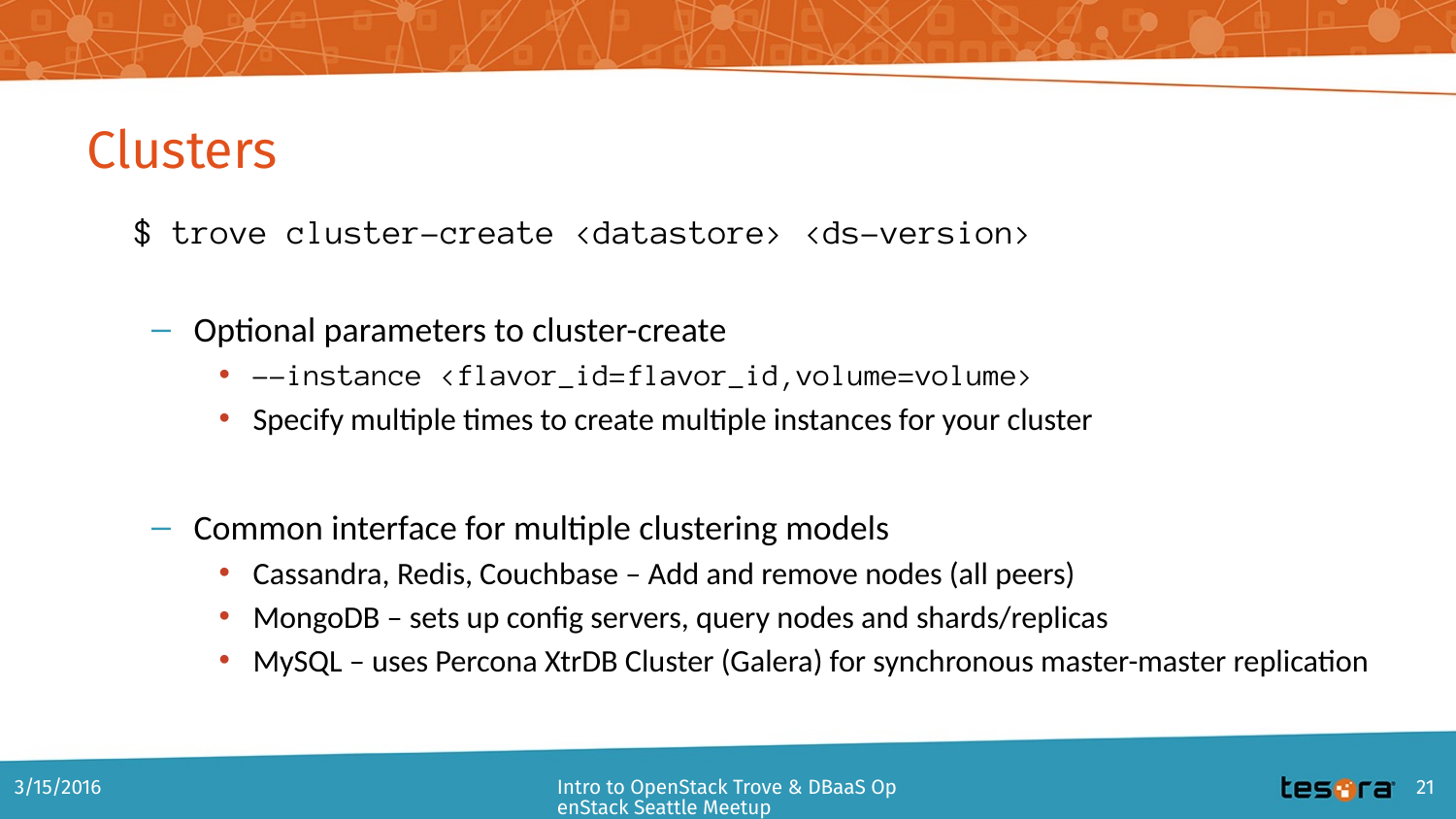

# Clusters
$ trove cluster-create <datastore> <ds-version>

Optional parameters to cluster-create
--instance <flavor_id=flavor_id,volume=volume>
Specify multiple times to create multiple instances for your cluster

Common interface for multiple clustering models
Cassandra, Redis, Couchbase – Add and remove nodes (all peers)
MongoDB – sets up config servers, query nodes and shards/replicas
MySQL – uses Percona XtrDB Cluster (Galera) for synchronous master-master replication
3/15/2016
Intro to OpenStack Trove & DBaaS OpenStack Seattle Meetup
21